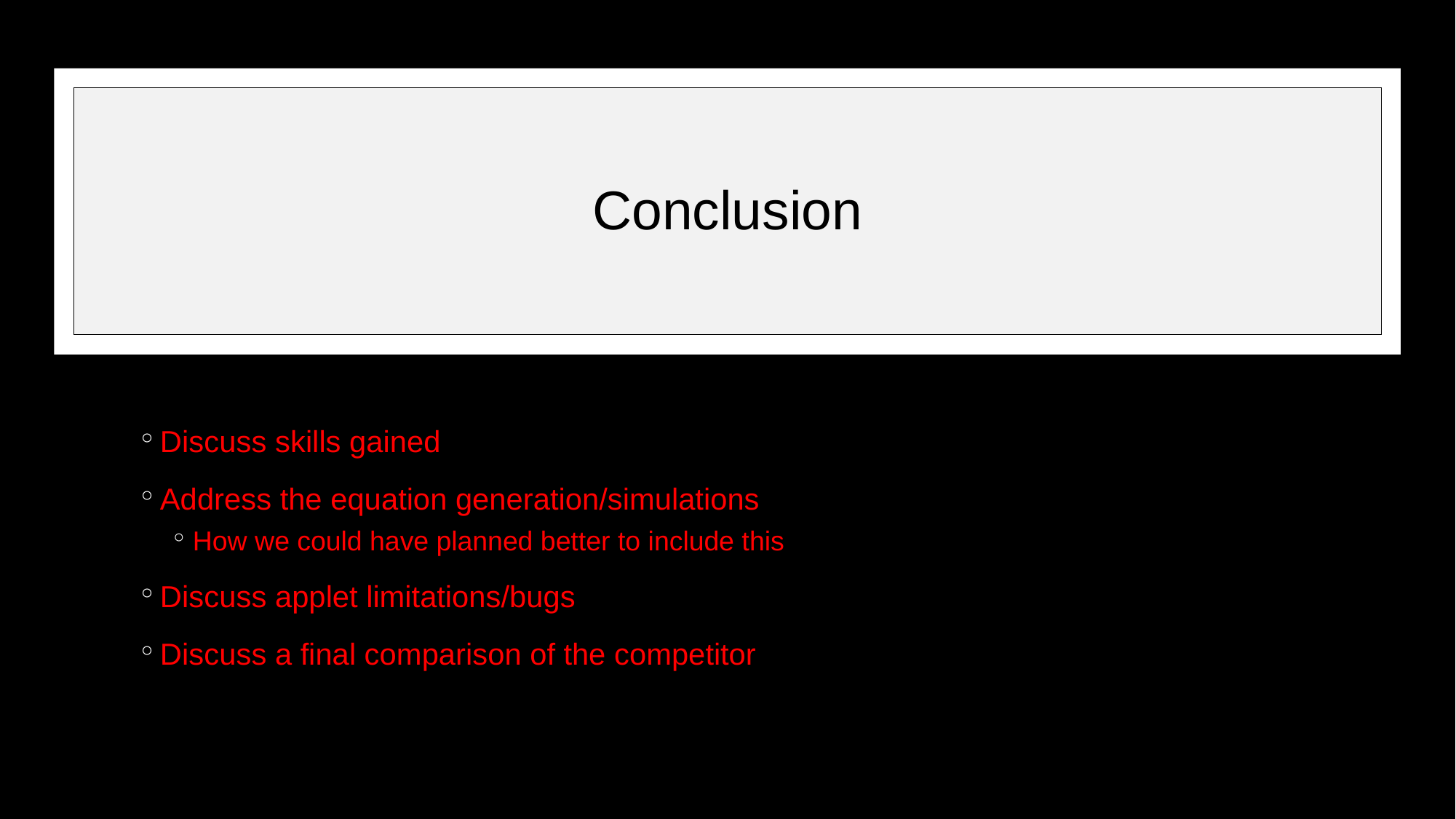

# Conclusion
Discuss skills gained
Address the equation generation/simulations
How we could have planned better to include this
Discuss applet limitations/bugs
Discuss a final comparison of the competitor